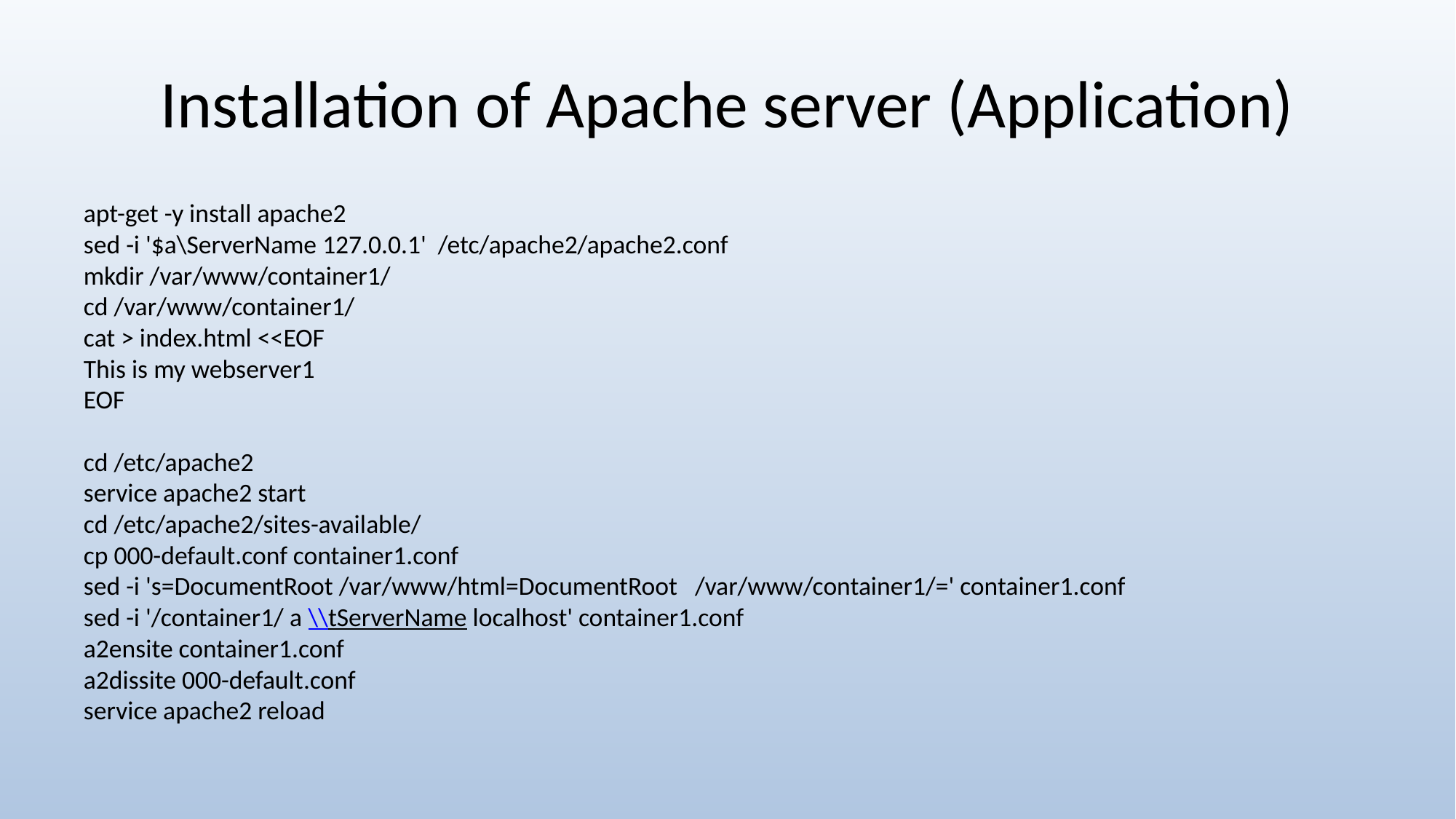

# Installation of Apache server (Application)
apt-get -y install apache2
sed -i '$a\ServerName 127.0.0.1'  /etc/apache2/apache2.conf
mkdir /var/www/container1/
cd /var/www/container1/
cat > index.html <<EOF
This is my webserver1
EOF

cd /etc/apache2
service apache2 start
cd /etc/apache2/sites-available/
cp 000-default.conf container1.conf
sed -i 's=DocumentRoot /var/www/html=DocumentRoot   /var/www/container1/=' container1.conf
sed -i '/container1/ a \\tServerName localhost' container1.conf
a2ensite container1.conf
a2dissite 000-default.conf
service apache2 reload